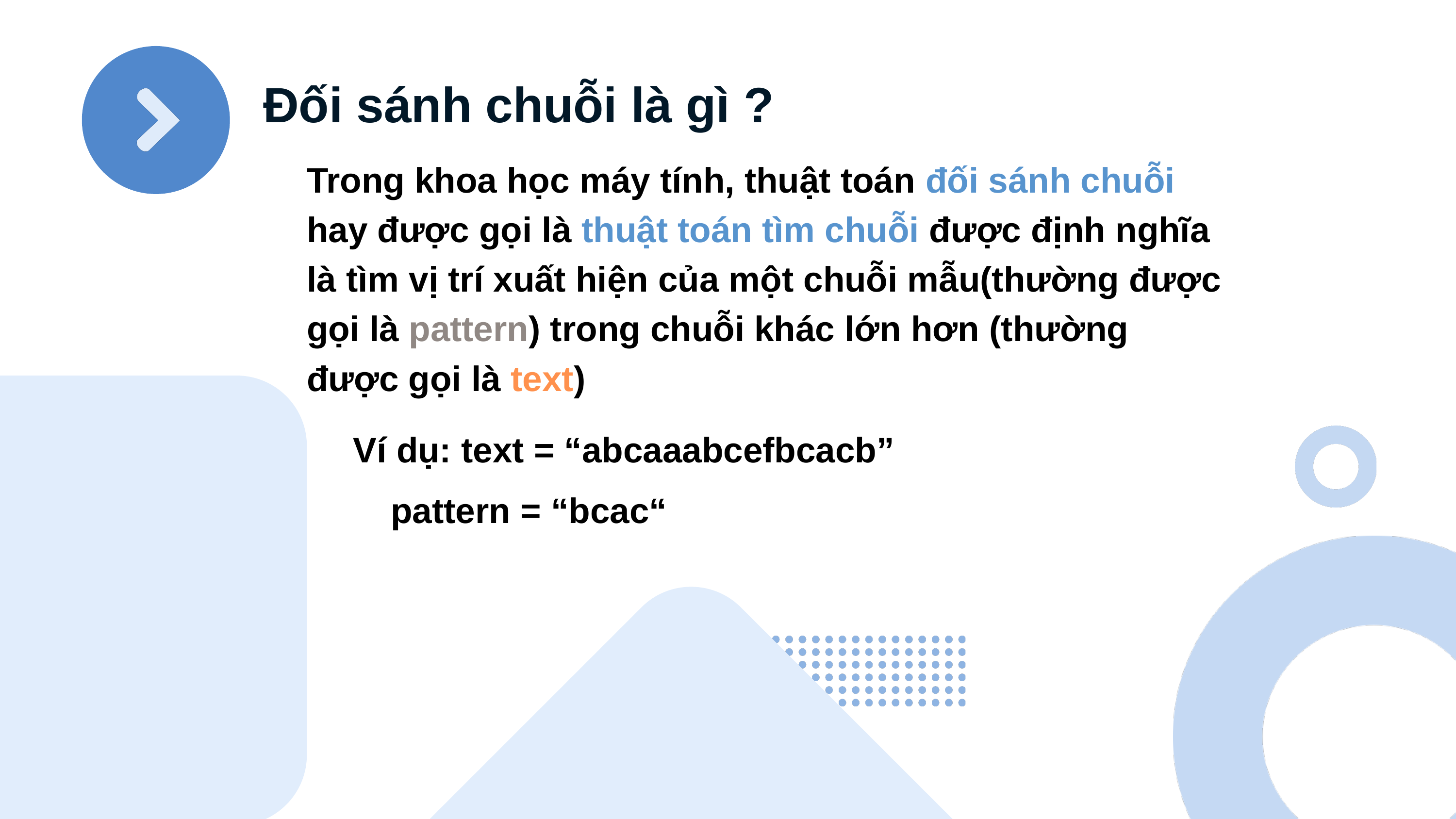

Đối sánh chuỗi là gì ?

Trong khoa học máy tính, thuật toán đối sánh chuỗi hay được gọi là thuật toán tìm chuỗi được định nghĩa là tìm vị trí xuất hiện của một chuỗi mẫu(thường được gọi là pattern) trong chuỗi khác lớn hơn (thường được gọi là text)

Ví dụ: text = “abcaaabcefbcacb”

pattern = “bcac“